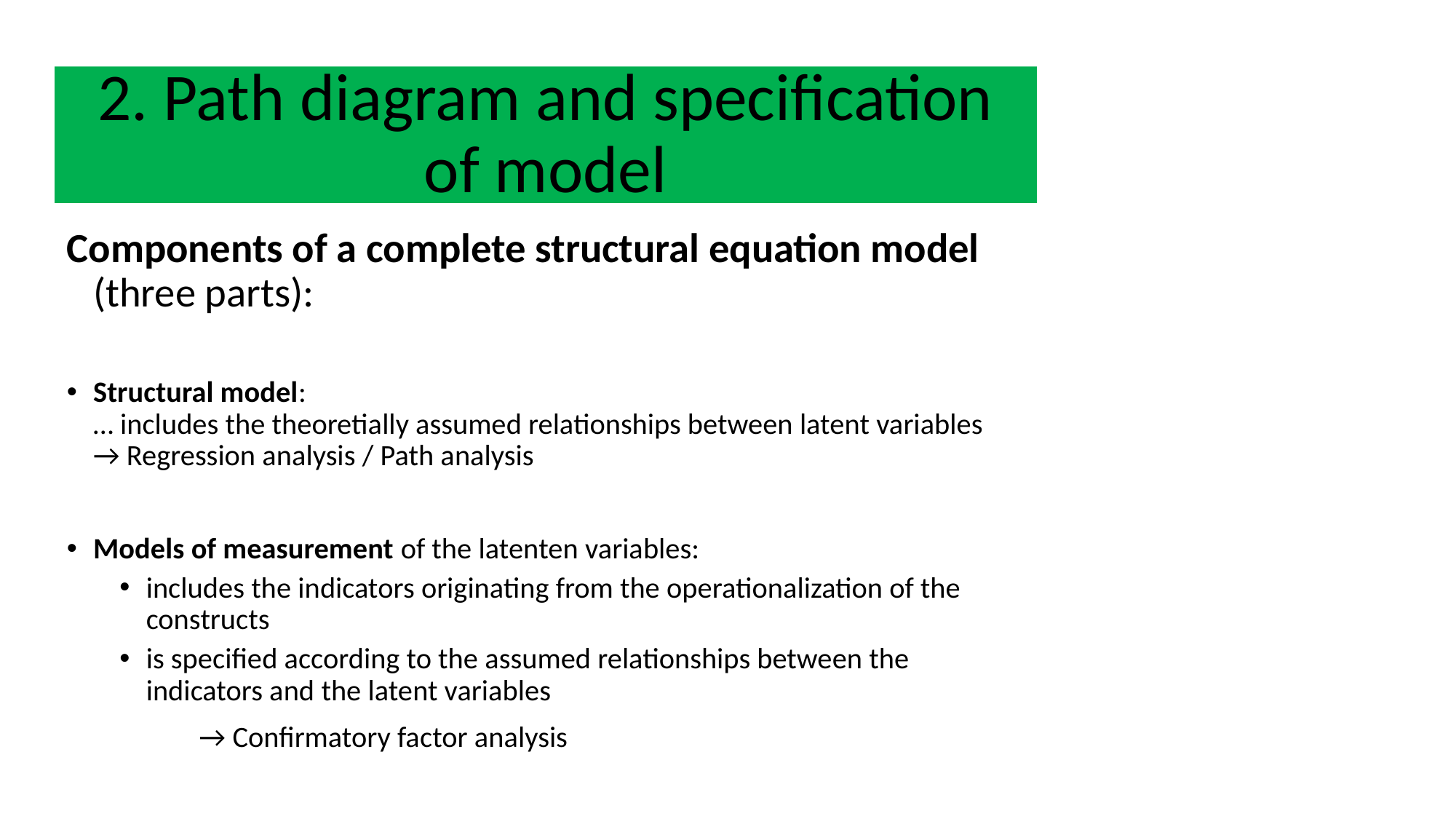

# 2. Path diagram and specification of model
Components of a complete structural equation model (three parts):

Structural model:
… includes the theoretially assumed relationships between latent variables
→ Regression analysis / Path analysis

Models of measurement of the latenten variables:
includes the indicators originating from the operationalization of the constructs
is specified according to the assumed relationships between the indicators and the latent variables
    	→ Confirmatory factor analysis